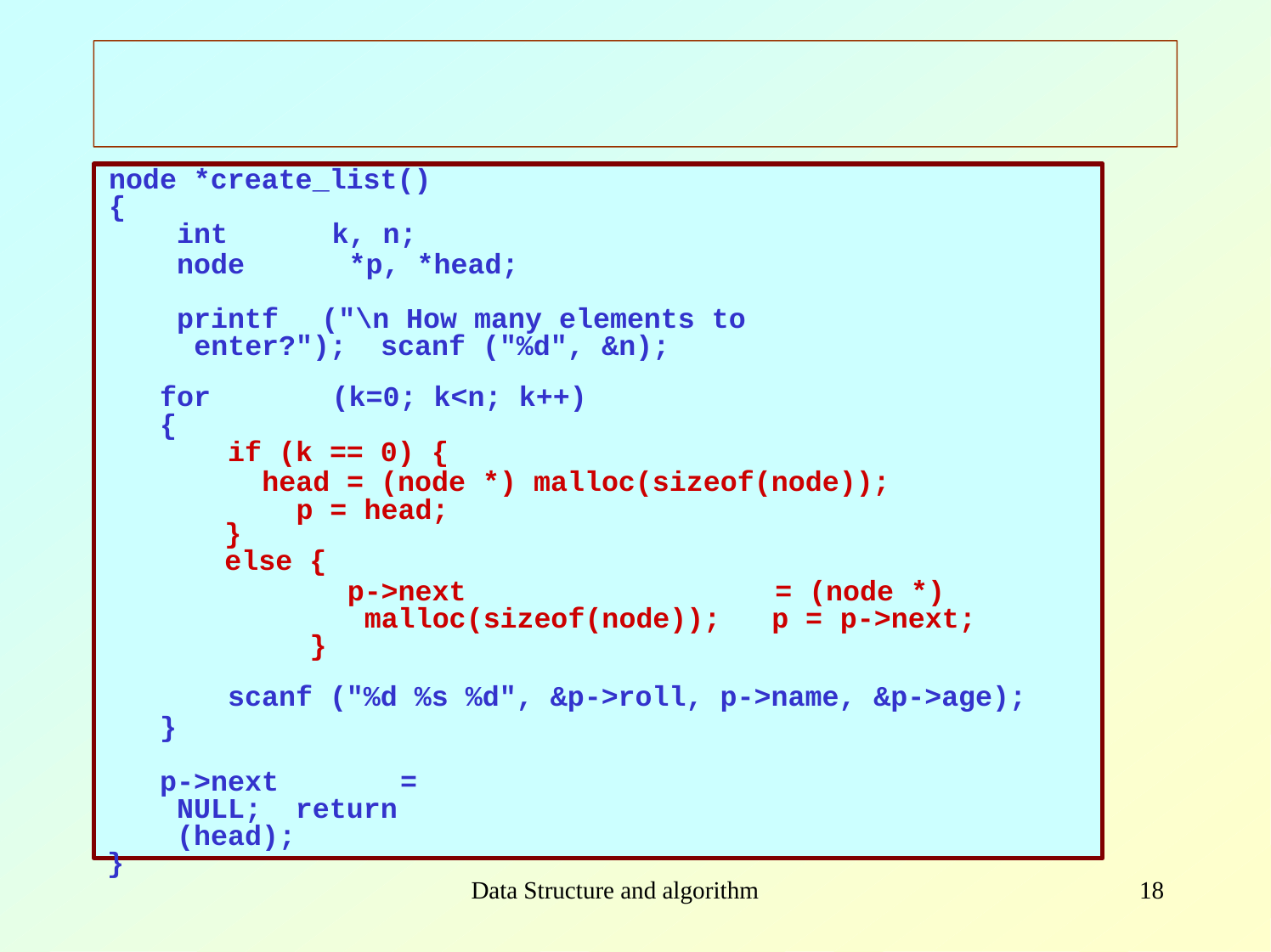

node *create_list()
{
int	k, n;
node	*p, *head;
printf	("\n How many elements to enter?");  scanf ("%d", &n);
for	(k=0; k<n; k++)
{
if (k == 0) {
head = (node *) malloc(sizeof(node));   p = head;
}
else {
p->next	= (node *) malloc(sizeof(node));   p = p->next;
}
scanf ("%d %s %d", &p->roll, p->name, &p->age);
}
p->next	=	NULL;  return (head);
}
Data Structure and algorithm
18